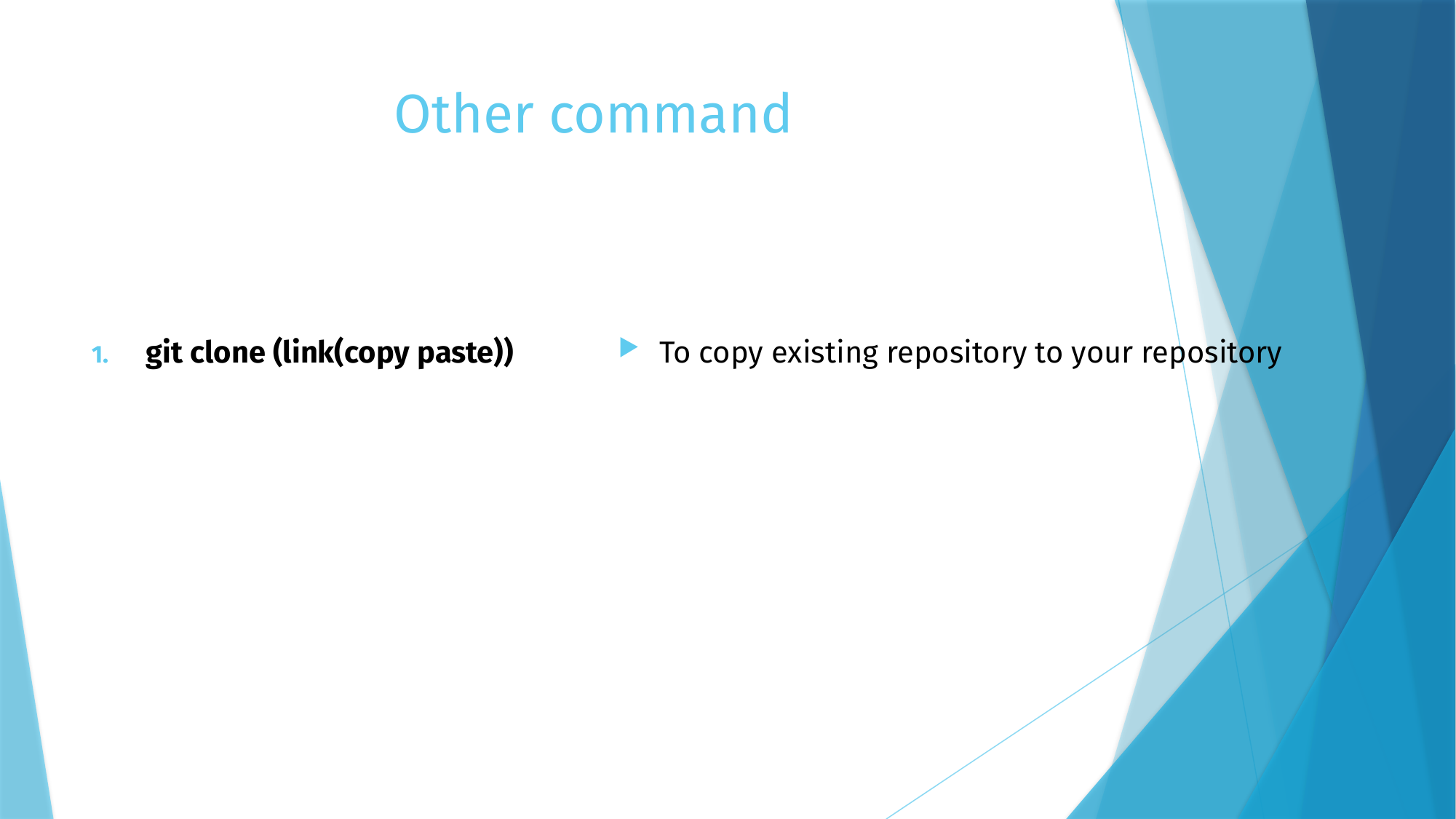

# Other command
git clone (link(copy paste))
To copy existing repository to your repository